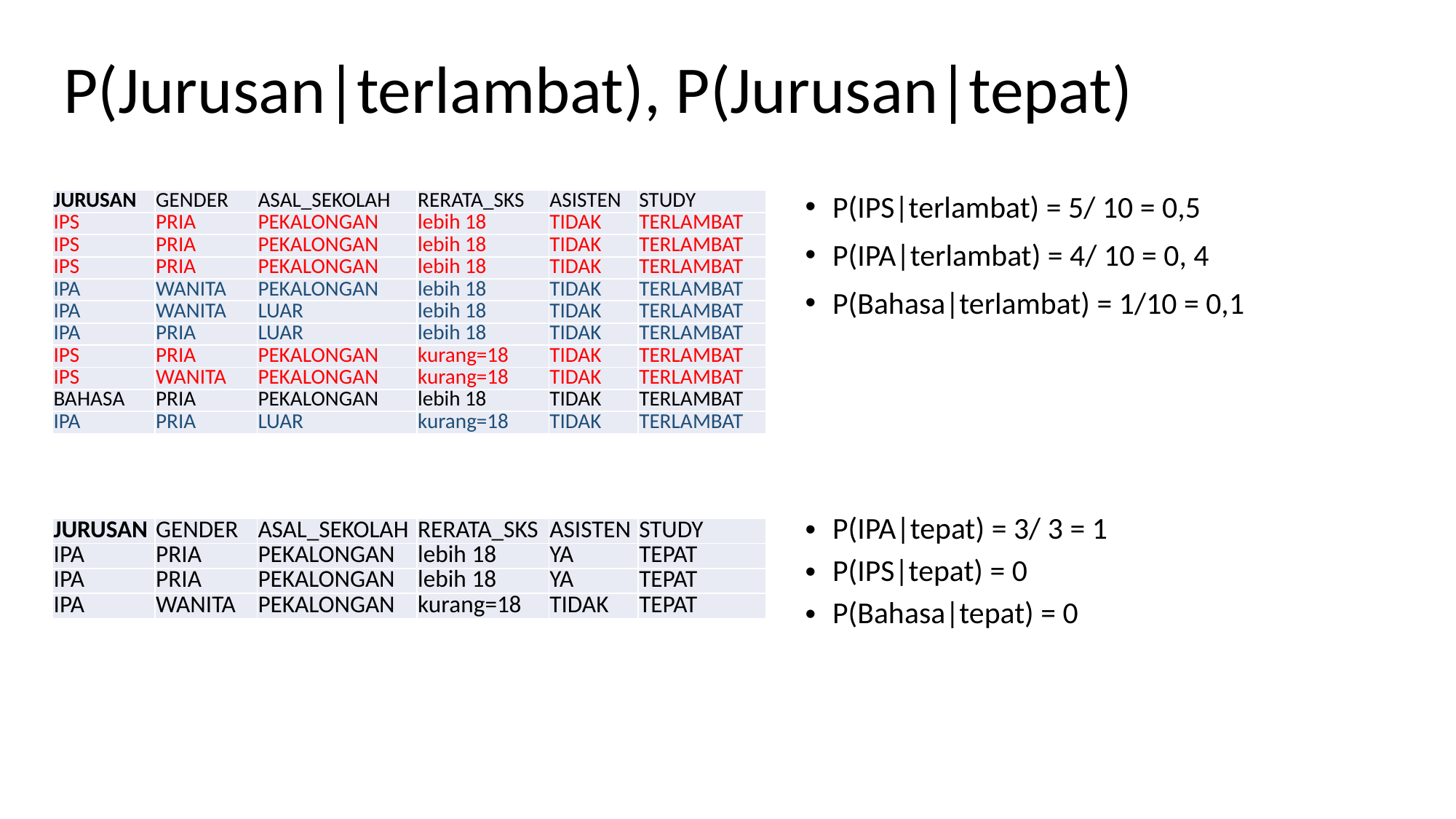

# P(Jurusan|terlambat), P(Jurusan|tepat)
P(IPS|terlambat) = 5/ 10 = 0,5
P(IPA|terlambat) = 4/ 10 = 0, 4
P(Bahasa|terlambat) = 1/10 = 0,1

| JURUSAN | GENDER | ASAL\_SEKOLAH | RERATA\_SKS | ASISTEN | STUDY |
| --- | --- | --- | --- | --- | --- |
| IPS | PRIA | PEKALONGAN | lebih 18 | TIDAK | TERLAMBAT |
| IPS | PRIA | PEKALONGAN | lebih 18 | TIDAK | TERLAMBAT |
| IPS | PRIA | PEKALONGAN | lebih 18 | TIDAK | TERLAMBAT |
| IPA | WANITA | PEKALONGAN | lebih 18 | TIDAK | TERLAMBAT |
| IPA | WANITA | LUAR | lebih 18 | TIDAK | TERLAMBAT |
| IPA | PRIA | LUAR | lebih 18 | TIDAK | TERLAMBAT |
| IPS | PRIA | PEKALONGAN | kurang=18 | TIDAK | TERLAMBAT |
| IPS | WANITA | PEKALONGAN | kurang=18 | TIDAK | TERLAMBAT |
| BAHASA | PRIA | PEKALONGAN | lebih 18 | TIDAK | TERLAMBAT |
| IPA | PRIA | LUAR | kurang=18 | TIDAK | TERLAMBAT |
P(IPA|tepat) = 3/ 3 = 1
P(IPS|tepat) = 0
P(Bahasa|tepat) = 0

| JURUSAN | GENDER | ASAL\_SEKOLAH | RERATA\_SKS | ASISTEN | STUDY |
| --- | --- | --- | --- | --- | --- |
| IPA | PRIA | PEKALONGAN | lebih 18 | YA | TEPAT |
| IPA | PRIA | PEKALONGAN | lebih 18 | YA | TEPAT |
| IPA | WANITA | PEKALONGAN | kurang=18 | TIDAK | TEPAT |